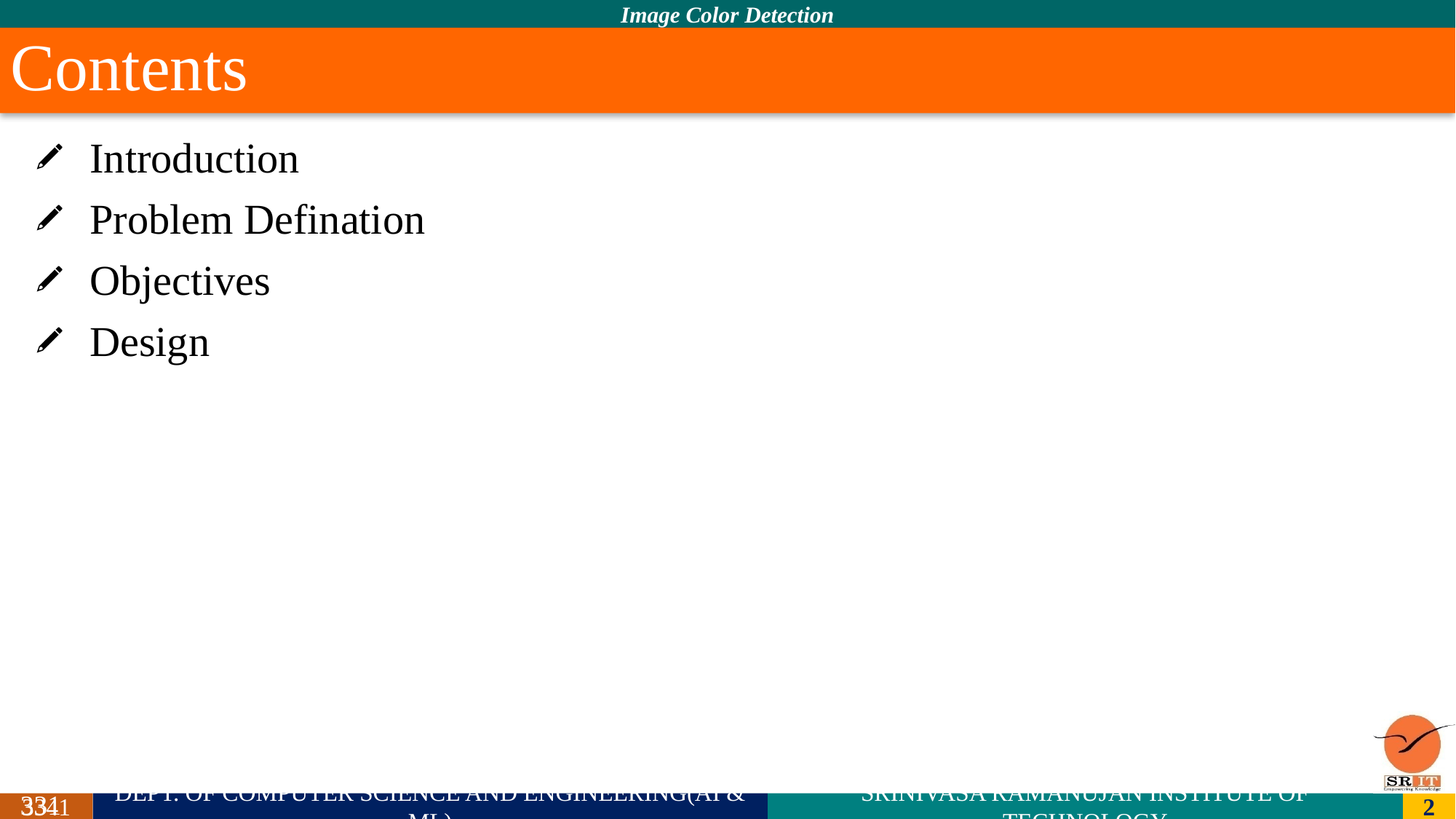

# Contents
Introduction
Problem Defination
Objectives
Design

331